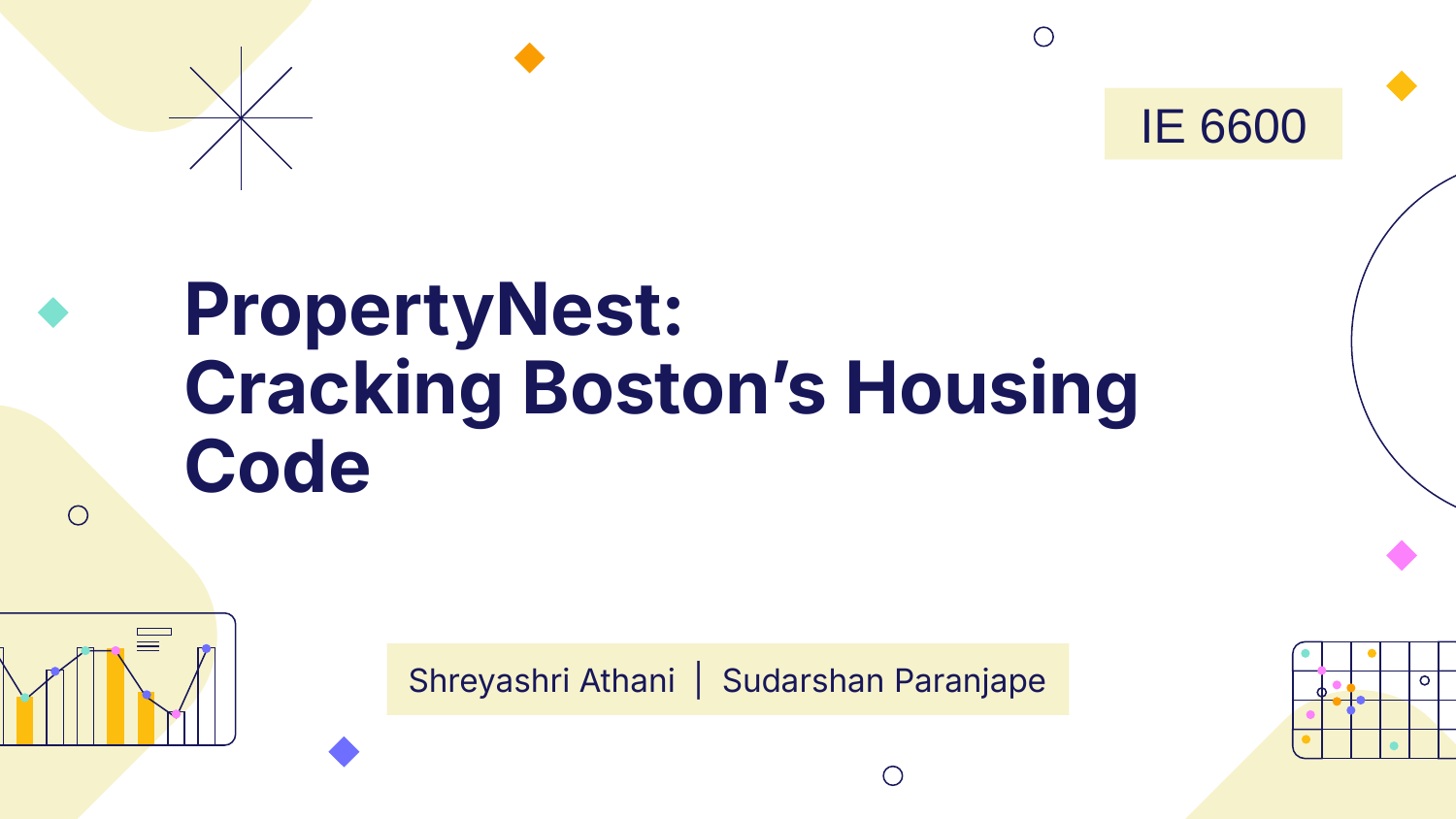

IE 6600
# PropertyNest:
Cracking Boston’s Housing Code

Shreyashri Athani  |  Sudarshan Paranjape